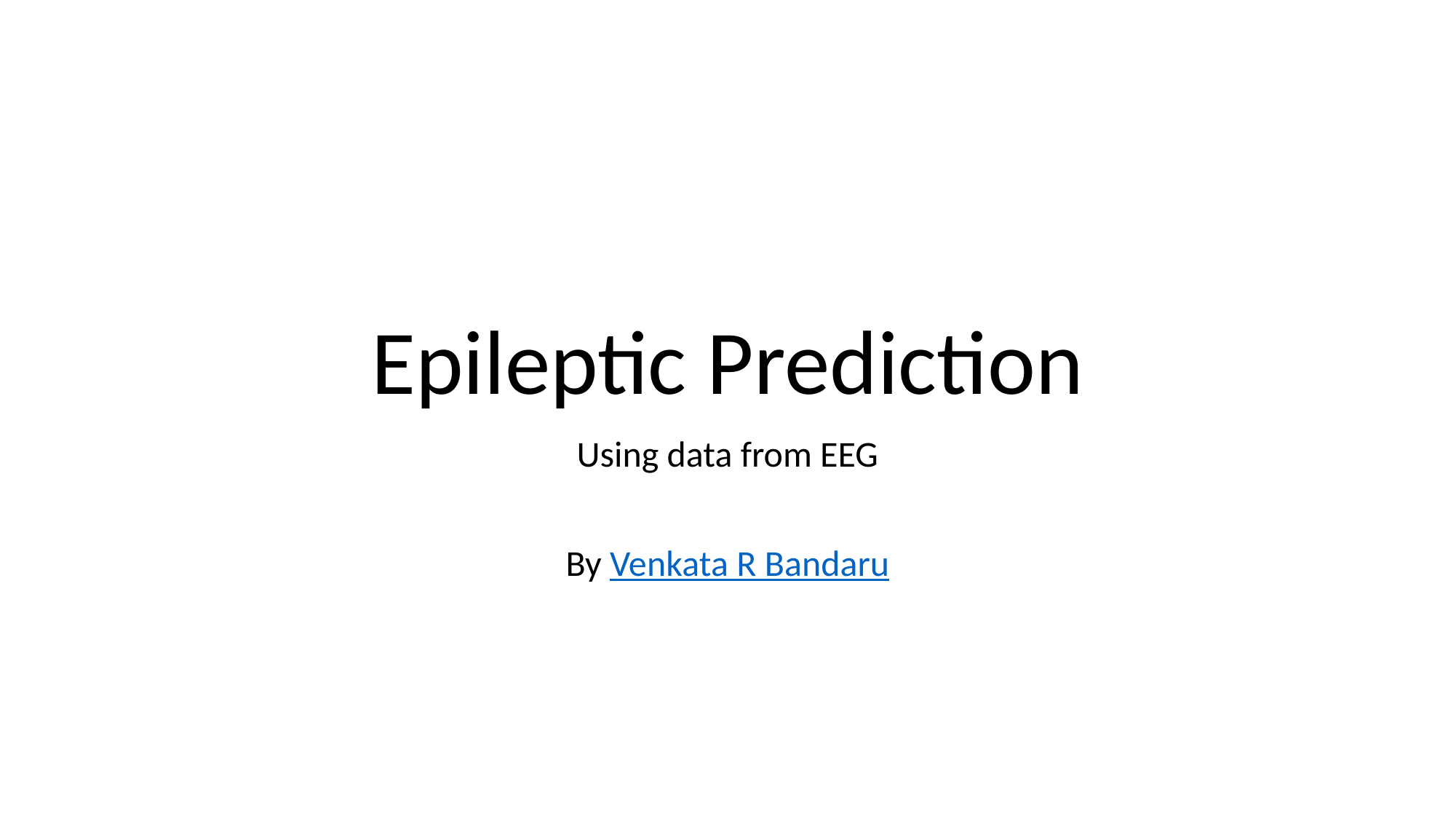

# Epileptic Prediction
Using data from EEG

By Venkata R Bandaru